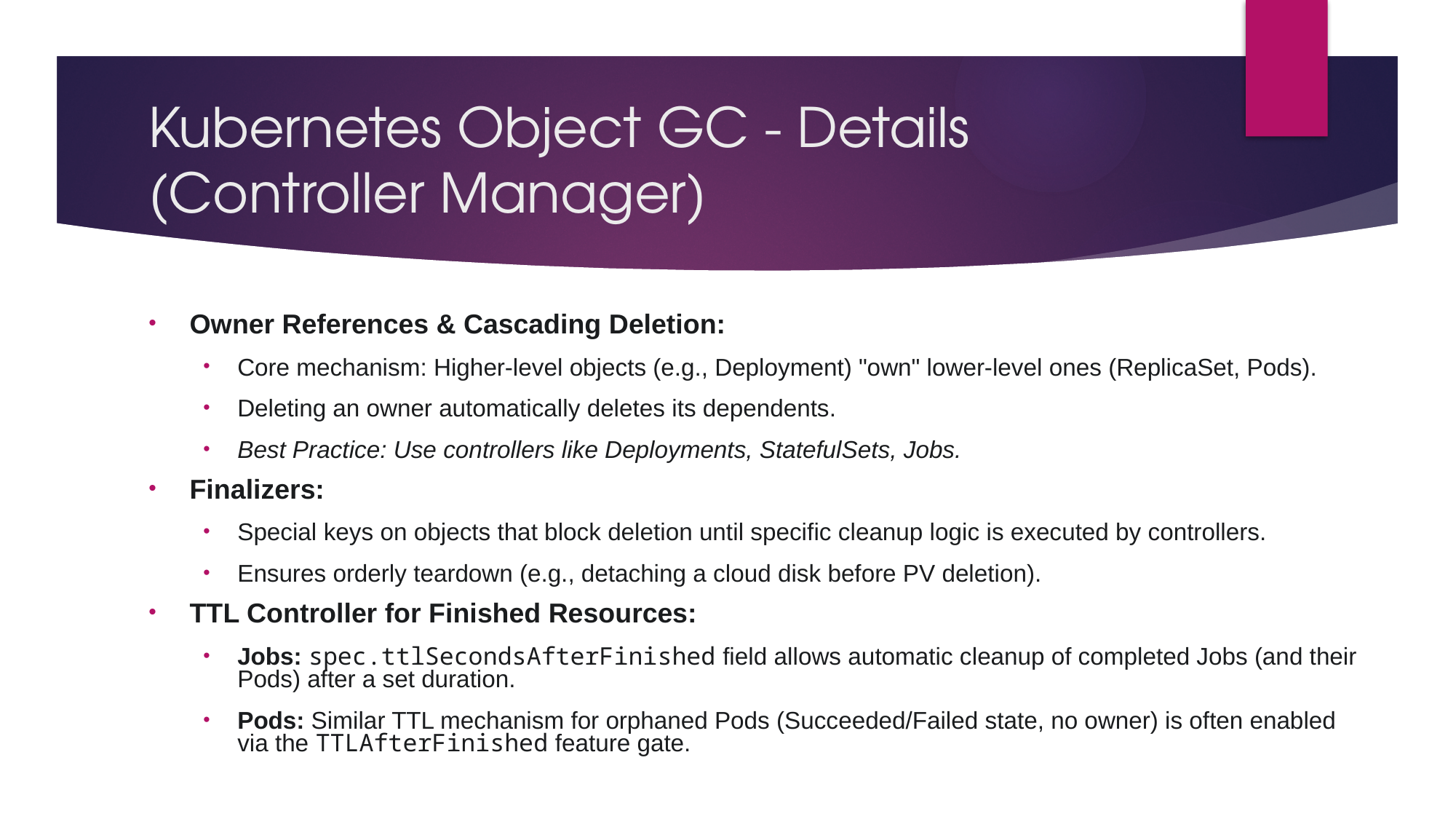

# Kubernetes Object GC - Details (Controller Manager)
Owner References & Cascading Deletion:
Core mechanism: Higher-level objects (e.g., Deployment) "own" lower-level ones (ReplicaSet, Pods).
Deleting an owner automatically deletes its dependents.
Best Practice: Use controllers like Deployments, StatefulSets, Jobs.
Finalizers:
Special keys on objects that block deletion until specific cleanup logic is executed by controllers.
Ensures orderly teardown (e.g., detaching a cloud disk before PV deletion).
TTL Controller for Finished Resources:
Jobs: spec.ttlSecondsAfterFinished field allows automatic cleanup of completed Jobs (and their Pods) after a set duration.
Pods: Similar TTL mechanism for orphaned Pods (Succeeded/Failed state, no owner) is often enabled via the TTLAfterFinished feature gate.